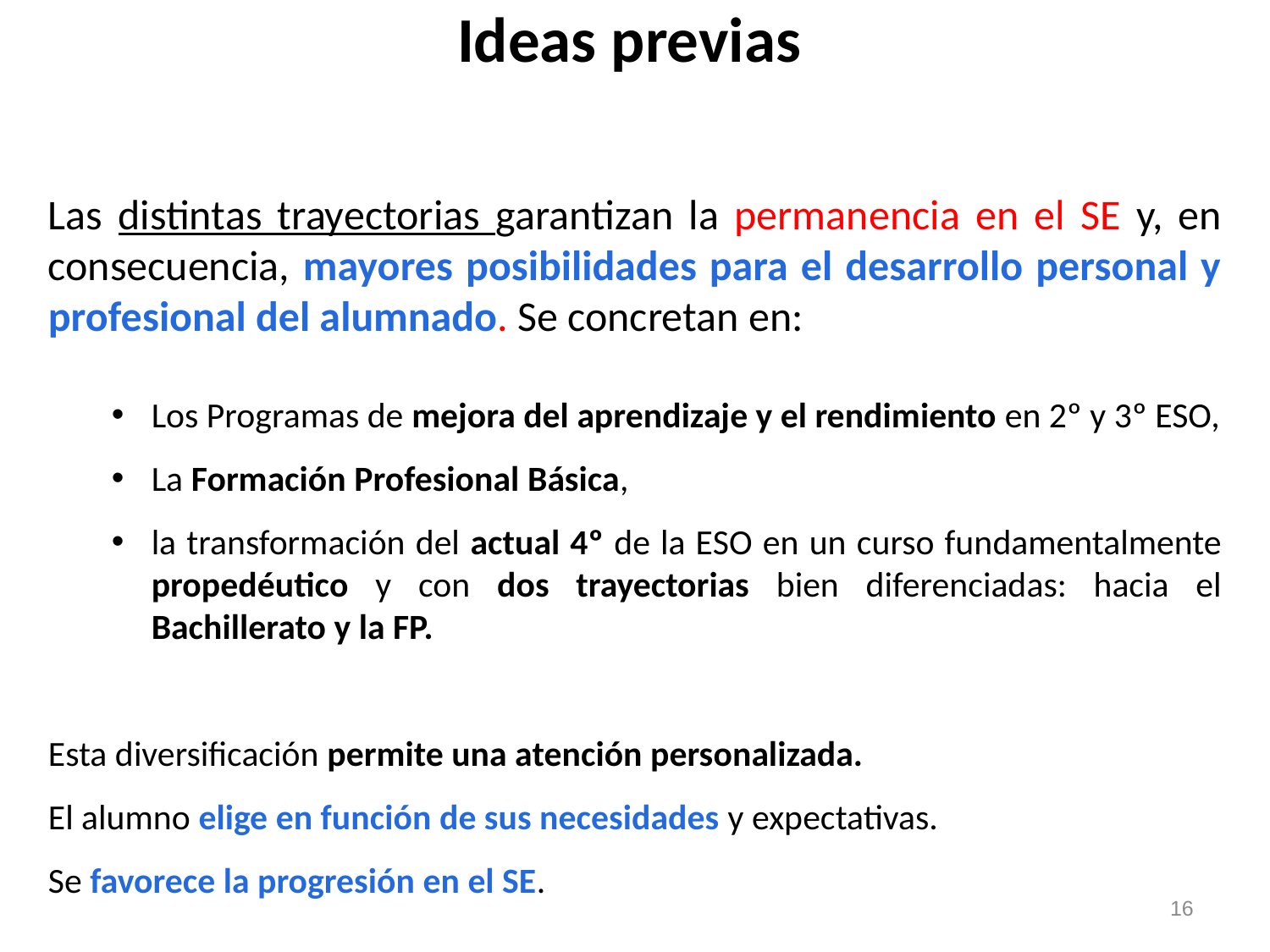

# Ideas previas
Las distintas trayectorias garantizan la permanencia en el SE y, en consecuencia, mayores posibilidades para el desarrollo personal y profesional del alumnado. Se concretan en:
Los Programas de mejora del aprendizaje y el rendimiento en 2º y 3º ESO,
La Formación Profesional Básica,
la transformación del actual 4º de la ESO en un curso fundamentalmente propedéutico y con dos trayectorias bien diferenciadas: hacia el Bachillerato y la FP.

Esta diversificación permite una atención personalizada.
El alumno elige en función de sus necesidades y expectativas.
Se favorece la progresión en el SE.

16